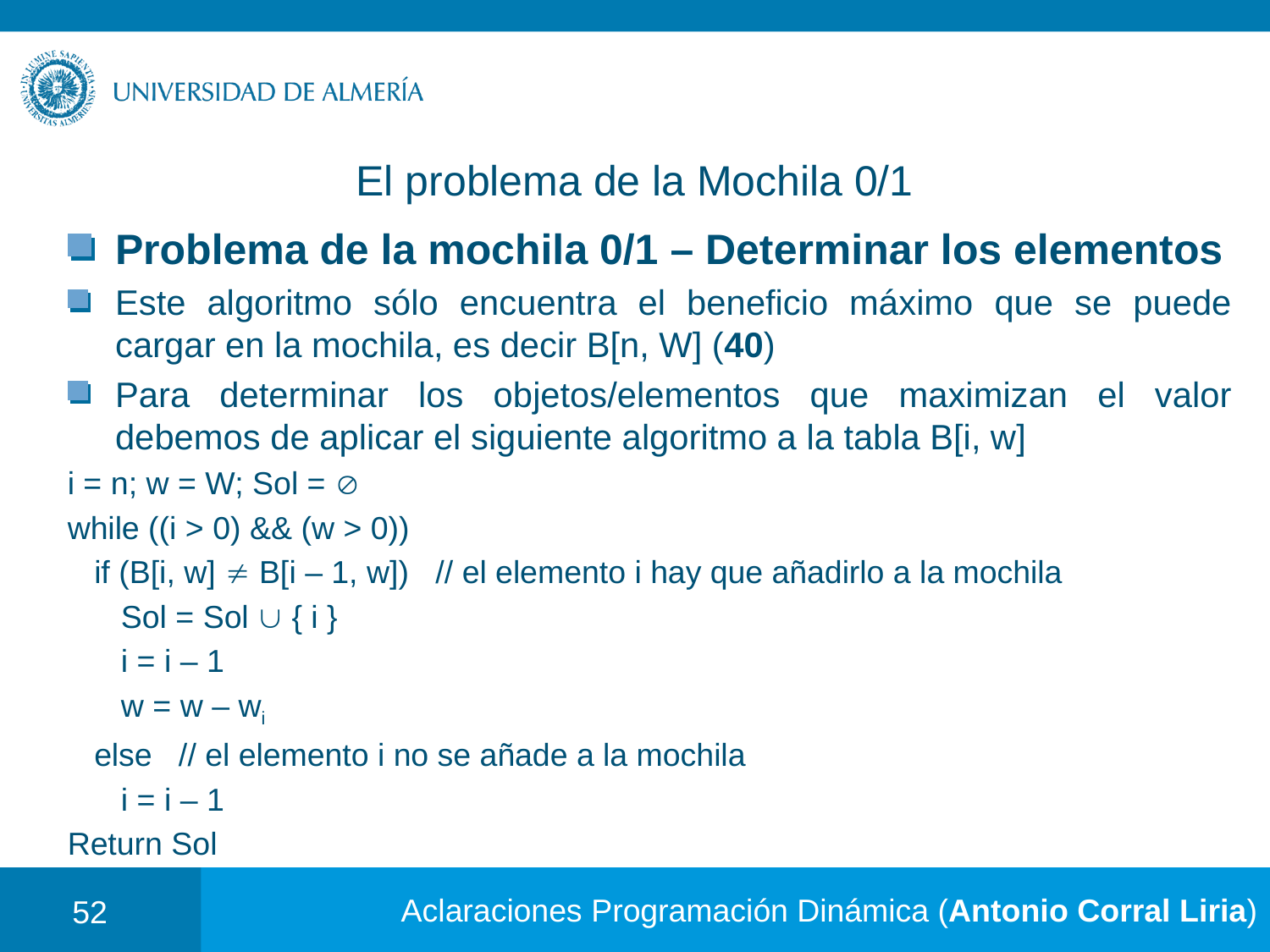

# El problema de la Mochila 0/1
Problema de la mochila 0/1 – Determinar los elementos
Este algoritmo sólo encuentra el beneficio máximo que se puede cargar en la mochila, es decir B[n, W] (40)
Para determinar los objetos/elementos que maximizan el valor debemos de aplicar el siguiente algoritmo a la tabla B[i, w]
i = n; w = W; Sol = ∅
while ((i > 0) && (w > 0))
   if (B[i, w] ≠ B[i – 1, w])   // el elemento i hay que añadirlo a la mochila
      Sol = Sol ∪ { i }
      i = i – 1
      w = w – wi
   else   // el elemento i no se añade a la mochila
      i = i – 1
Return Sol
52